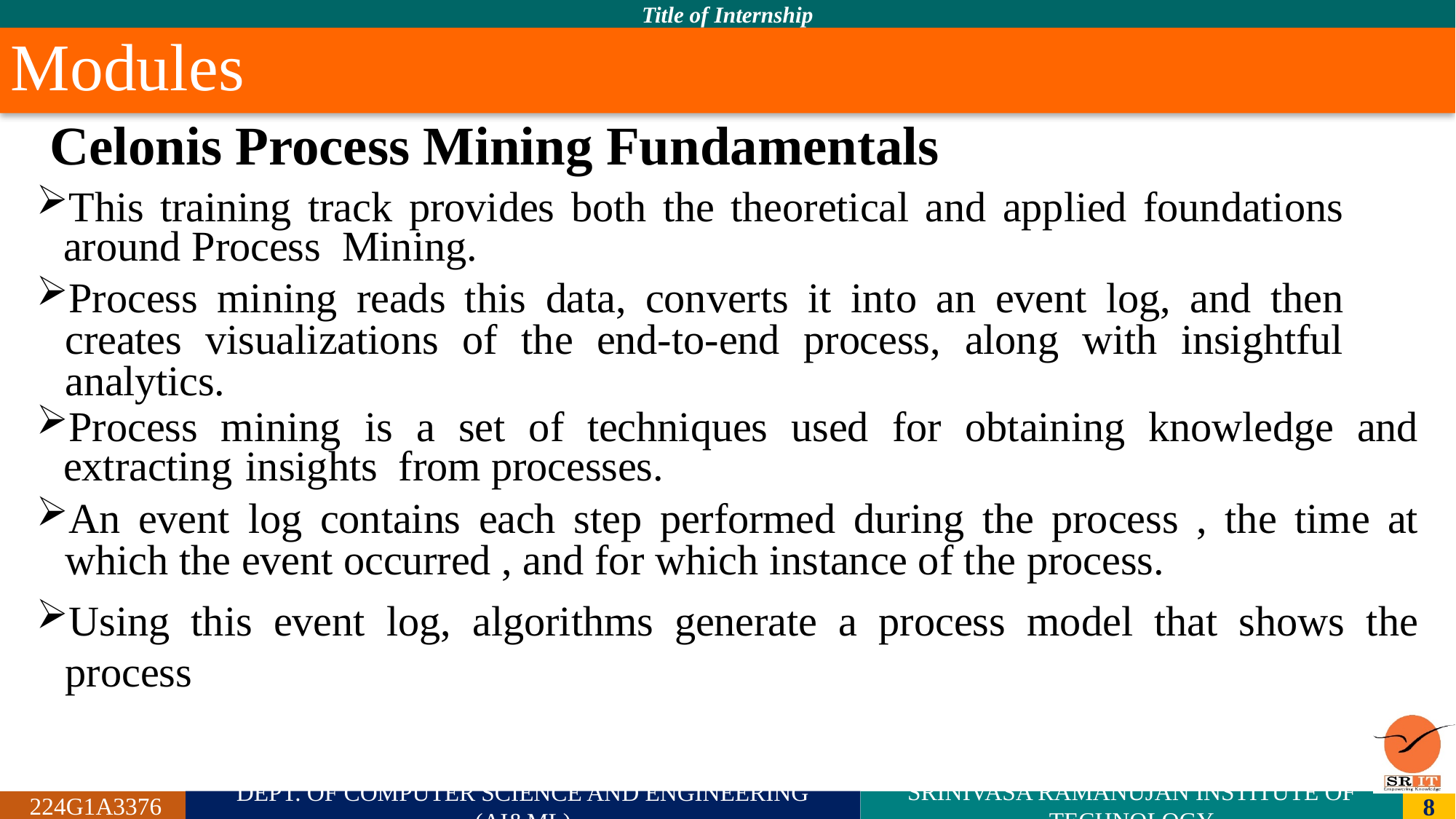

# Modules
 Celonis Process Mining Fundamentals
This training track provides both the theoretical and applied foundations around Process  Mining.
Process mining reads this data, converts it into an event log, and then creates visualizations of the end-to-end process, along with insightful analytics.
Process mining is a set of techniques used for obtaining knowledge and extracting insights  from processes.
An event log contains each step performed during the process , the time at which the event occurred , and for which instance of the process.
Using this event log, algorithms generate a process model that shows the process